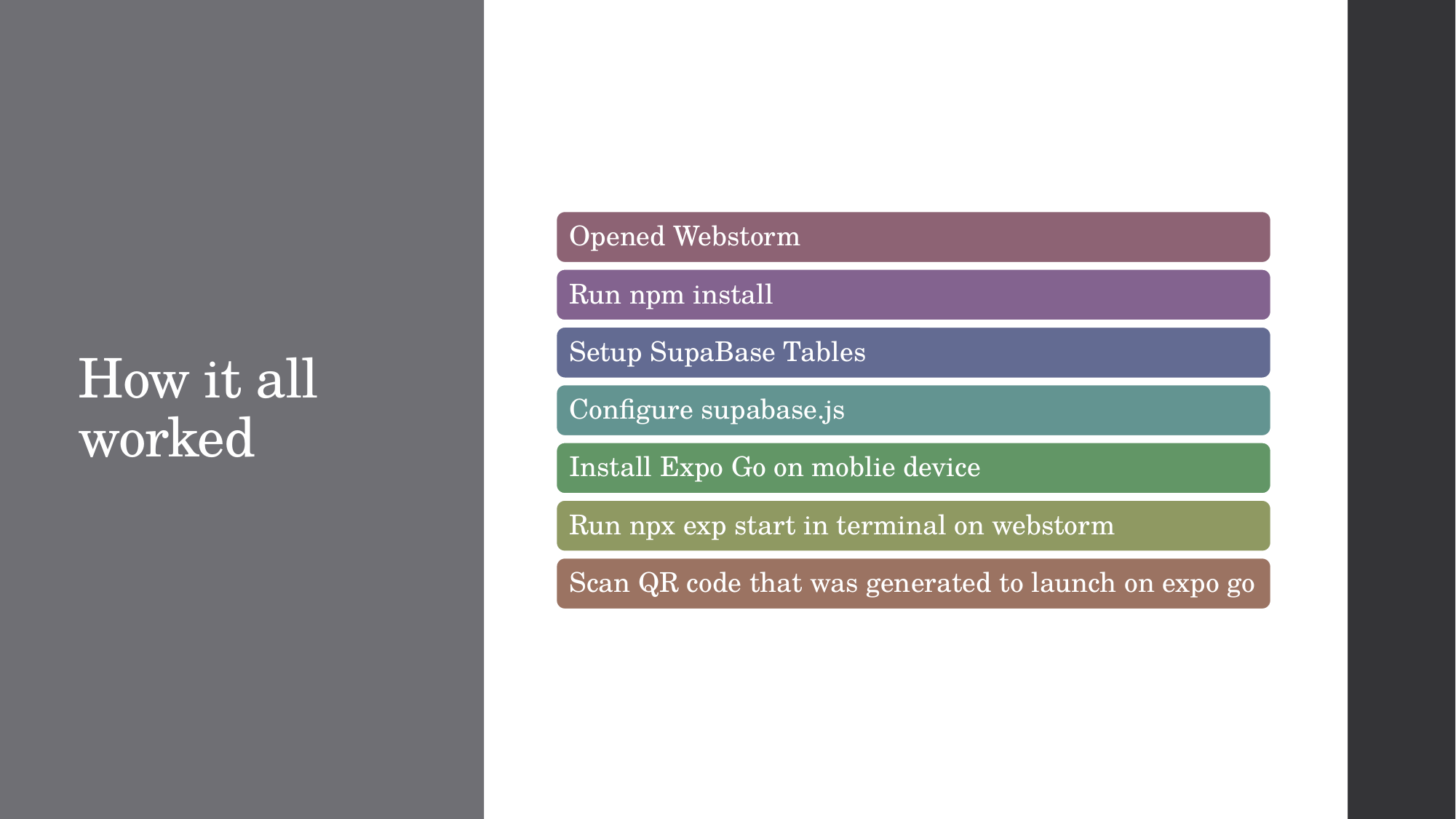

Opened Webstorm
Run npm install
Setup SupaBase Tables
Configure supabase.js
Install Expo Go on moblie device
Run npx exp start in terminal on webstorm
Scan QR code that was generated to launch on expo go
# How it all worked